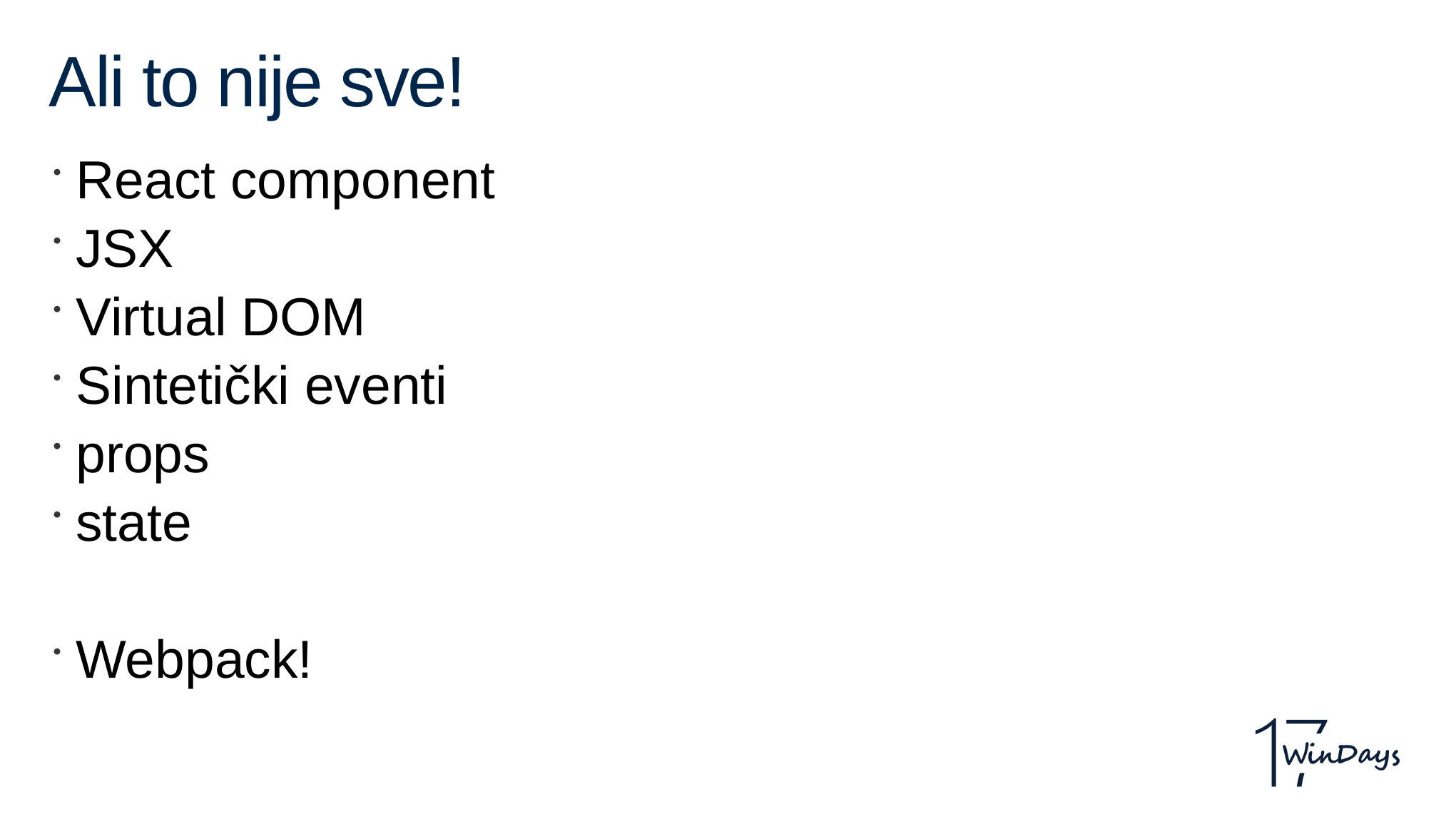

# Ali to nije sve!
React component
JSX
Virtual DOM
Sintetički eventi
props
state

Webpack!